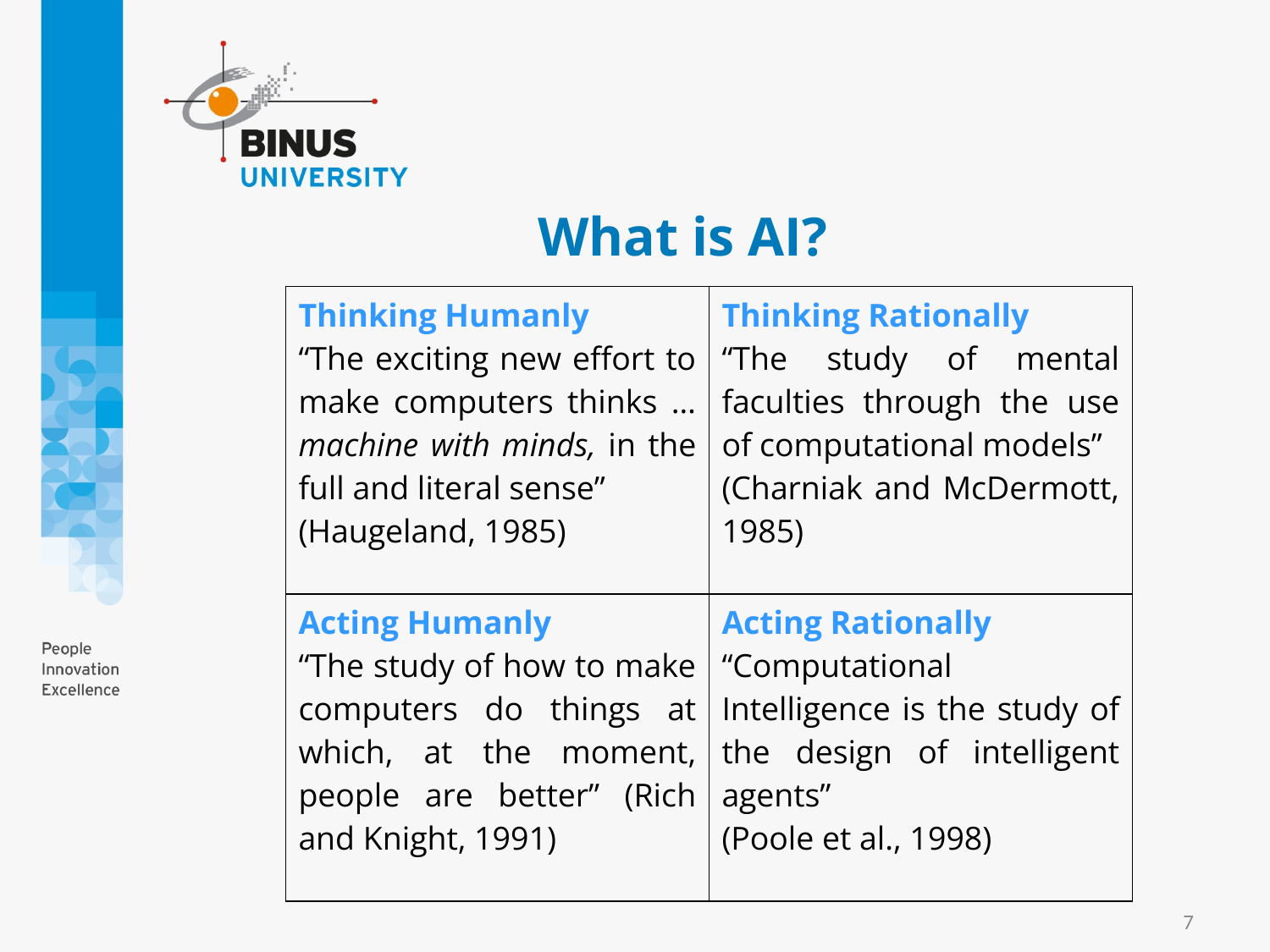

# What is AI?
| Thinking Humanly “The exciting new effort to make computers thinks … machine with minds, in the full and literal sense” (Haugeland, 1985) | Thinking Rationally “The study of mental faculties through the use of computational models” (Charniak and McDermott, 1985) |
| --- | --- |
| Acting Humanly “The study of how to make computers do things at which, at the moment, people are better” (Rich and Knight, 1991) | Acting Rationally “Computational Intelligence is the study of the design of intelligent agents” (Poole et al., 1998) |
7